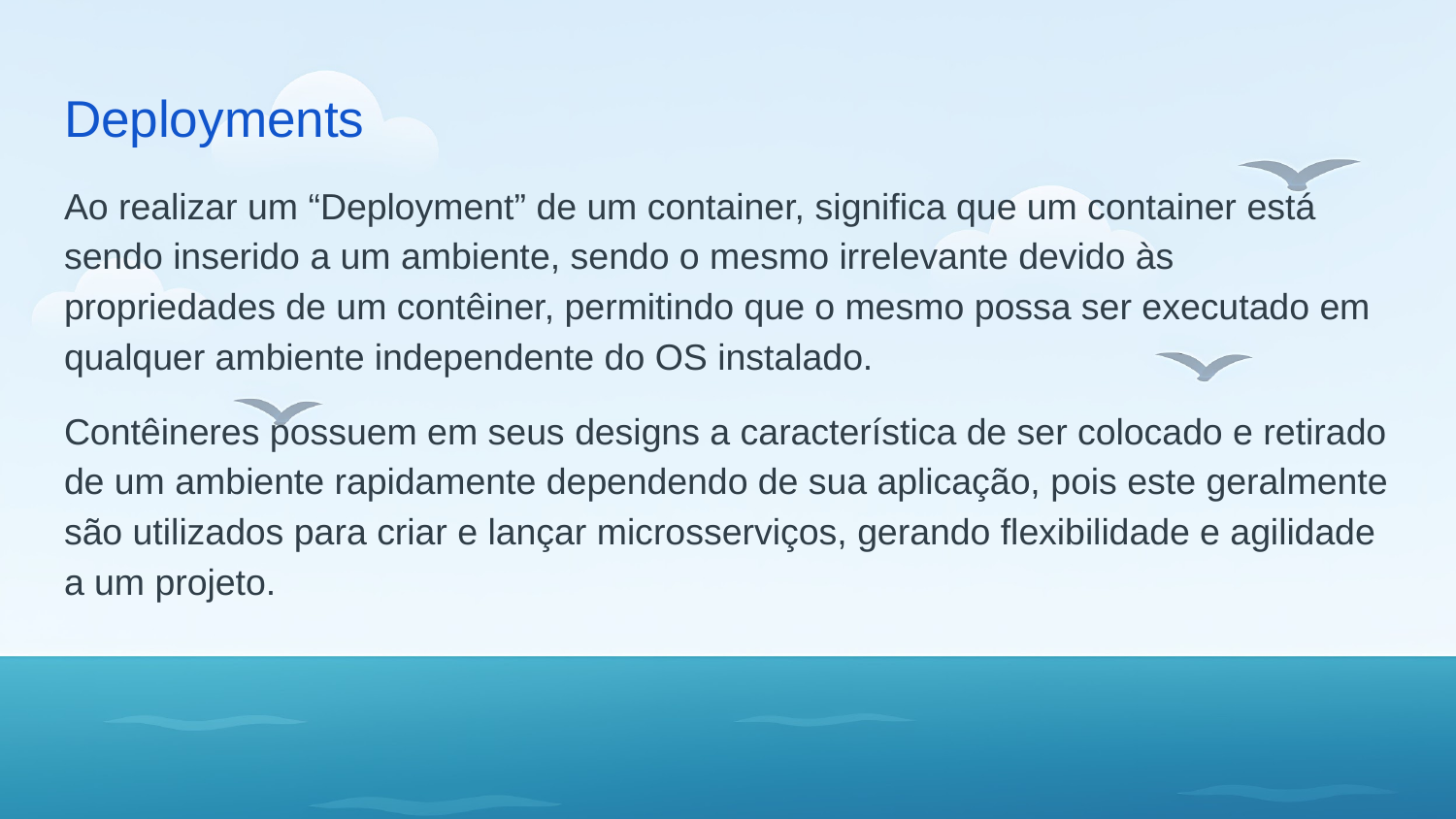

# Deployments
Ao realizar um “Deployment” de um container, significa que um container está sendo inserido a um ambiente, sendo o mesmo irrelevante devido às propriedades de um contêiner, permitindo que o mesmo possa ser executado em qualquer ambiente independente do OS instalado.
Contêineres possuem em seus designs a característica de ser colocado e retirado de um ambiente rapidamente dependendo de sua aplicação, pois este geralmente são utilizados para criar e lançar microsserviços, gerando flexibilidade e agilidade a um projeto.